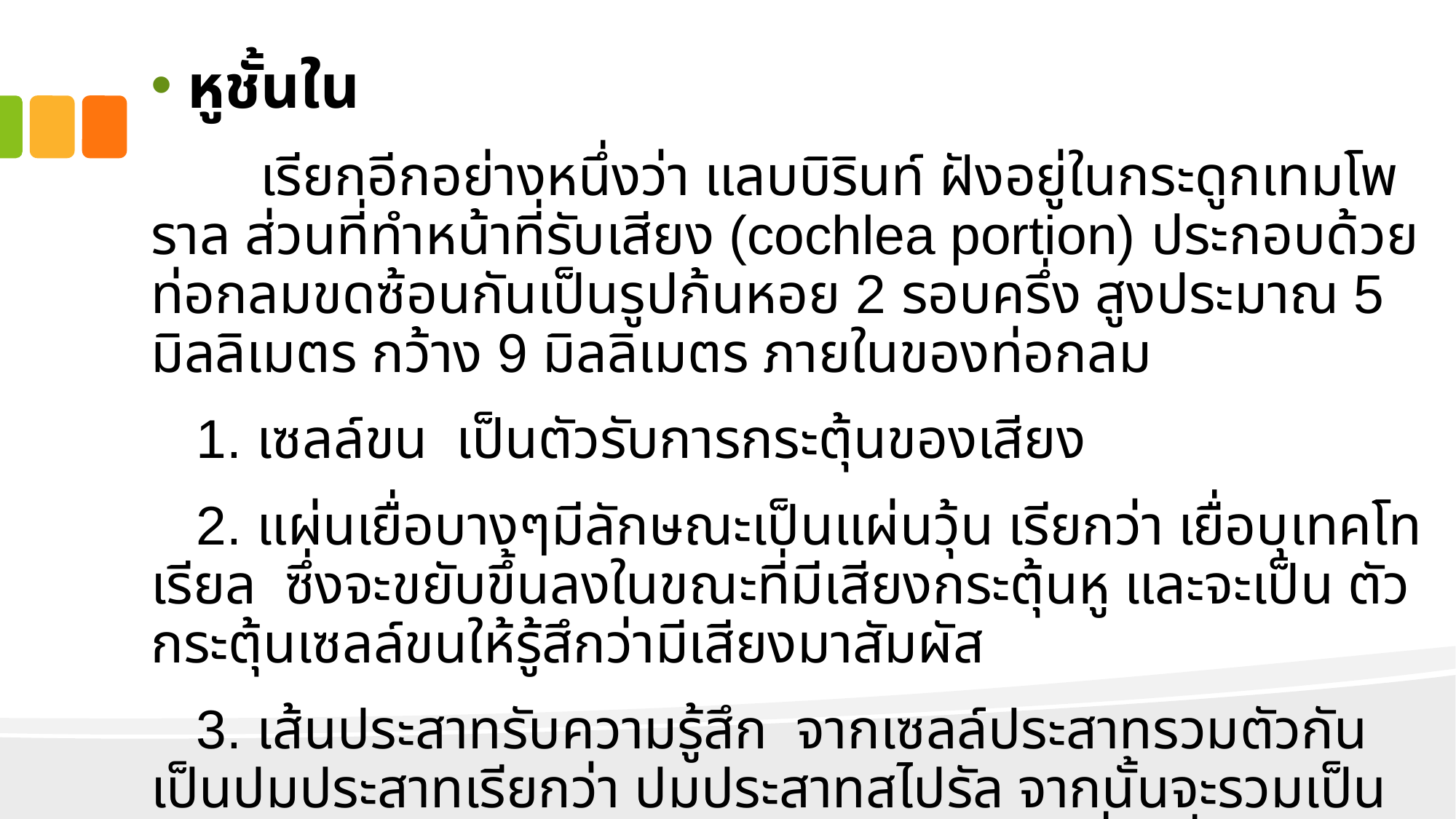

หูชั้นใน
	เรียกอีกอย่างหนึ่งว่า แลบบิรินท์ ฝังอยู่ในกระดูกเทมโพราล ส่วนที่ทำหน้าที่รับเสียง (cochlea portion) ประกอบด้วยท่อกลมขดซ้อนกันเป็นรูปก้นหอย 2 รอบครึ่ง สูงประมาณ 5 มิลลิเมตร กว้าง 9 มิลลิเมตร ภายในของท่อกลม
   1. เซลล์ขน  เป็นตัวรับการกระตุ้นของเสียง
   2. แผ่นเยื่อบางๆมีลักษณะเป็นแผ่นวุ้น เรียกว่า เยื่อบุเทคโทเรียล  ซึ่งจะขยับขึ้นลงในขณะที่มีเสียงกระตุ้นหู และจะเป็น ตัวกระตุ้นเซลล์ขนให้รู้สึกว่ามีเสียงมาสัมผัส
   3. เส้นประสาทรับความรู้สึก  จากเซลล์ประสาทรวมตัวกันเป็นปมประสาทเรียกว่า ปมประสาทสไปรัล จากนั้นจะรวมเป็นเส้นประสาทใหญ่ รวมเป็นเส้นประสาทสมองคู่ที่ 8 วิ่งเข้าสู่สมอง ส่วนที่เกี่ยวกับการได้